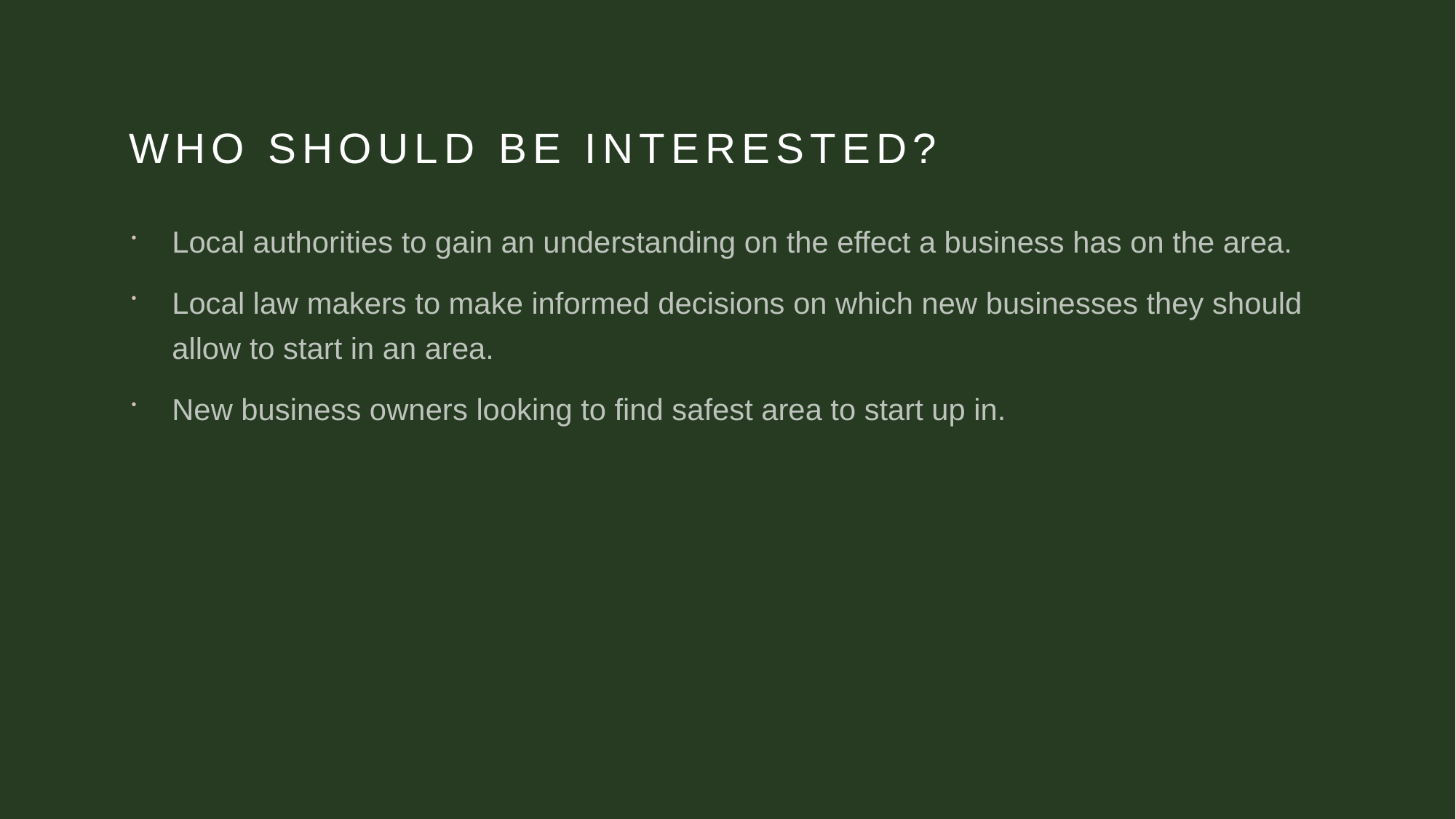

# Who should be interested?
Local authorities to gain an understanding on the effect a business has on the area.
Local law makers to make informed decisions on which new businesses they should allow to start in an area.
New business owners looking to find safest area to start up in.